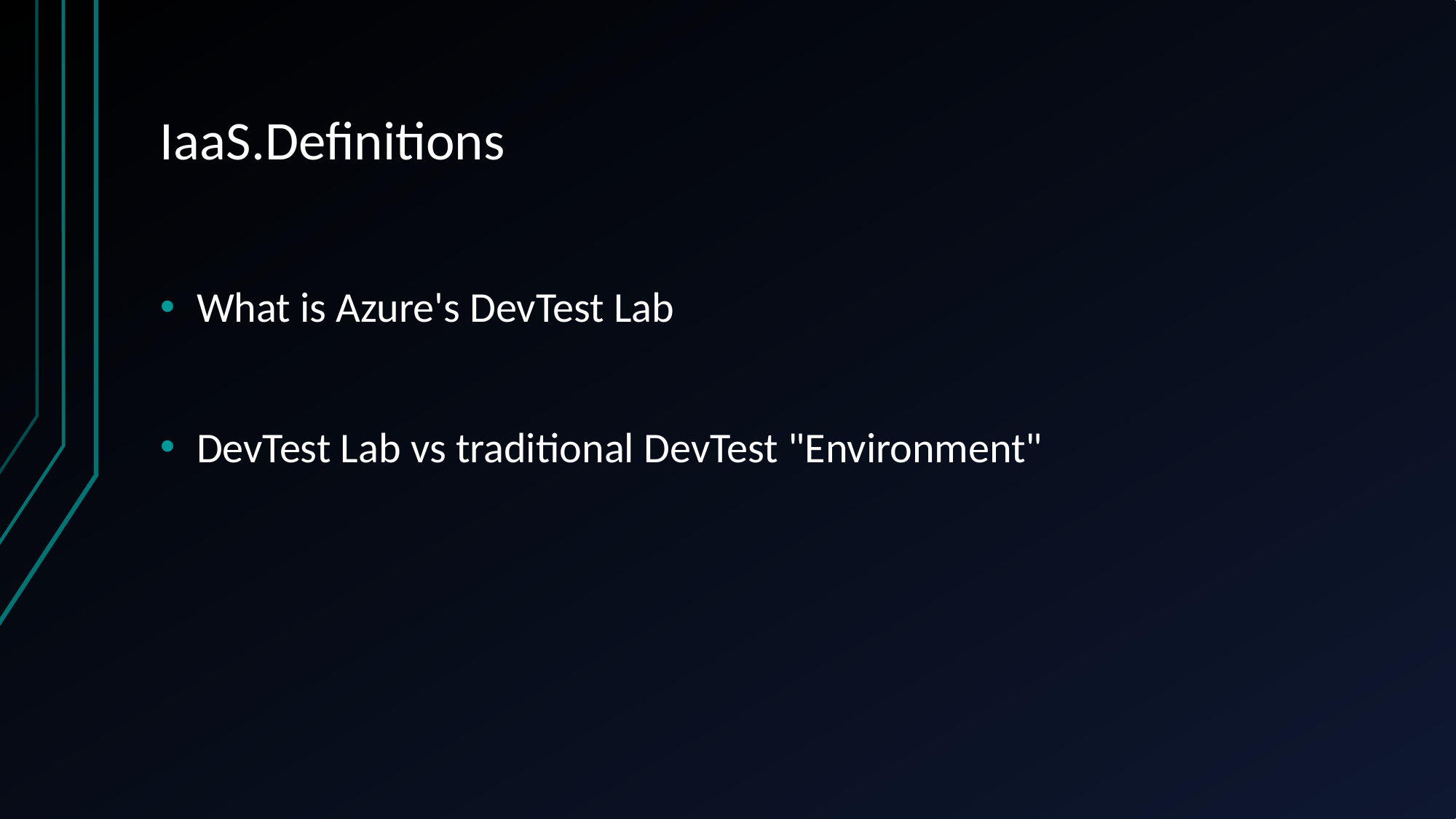

# IaaS.Definitions

What is Azure's DevTest Lab

DevTest Lab vs traditional DevTest "Environment"